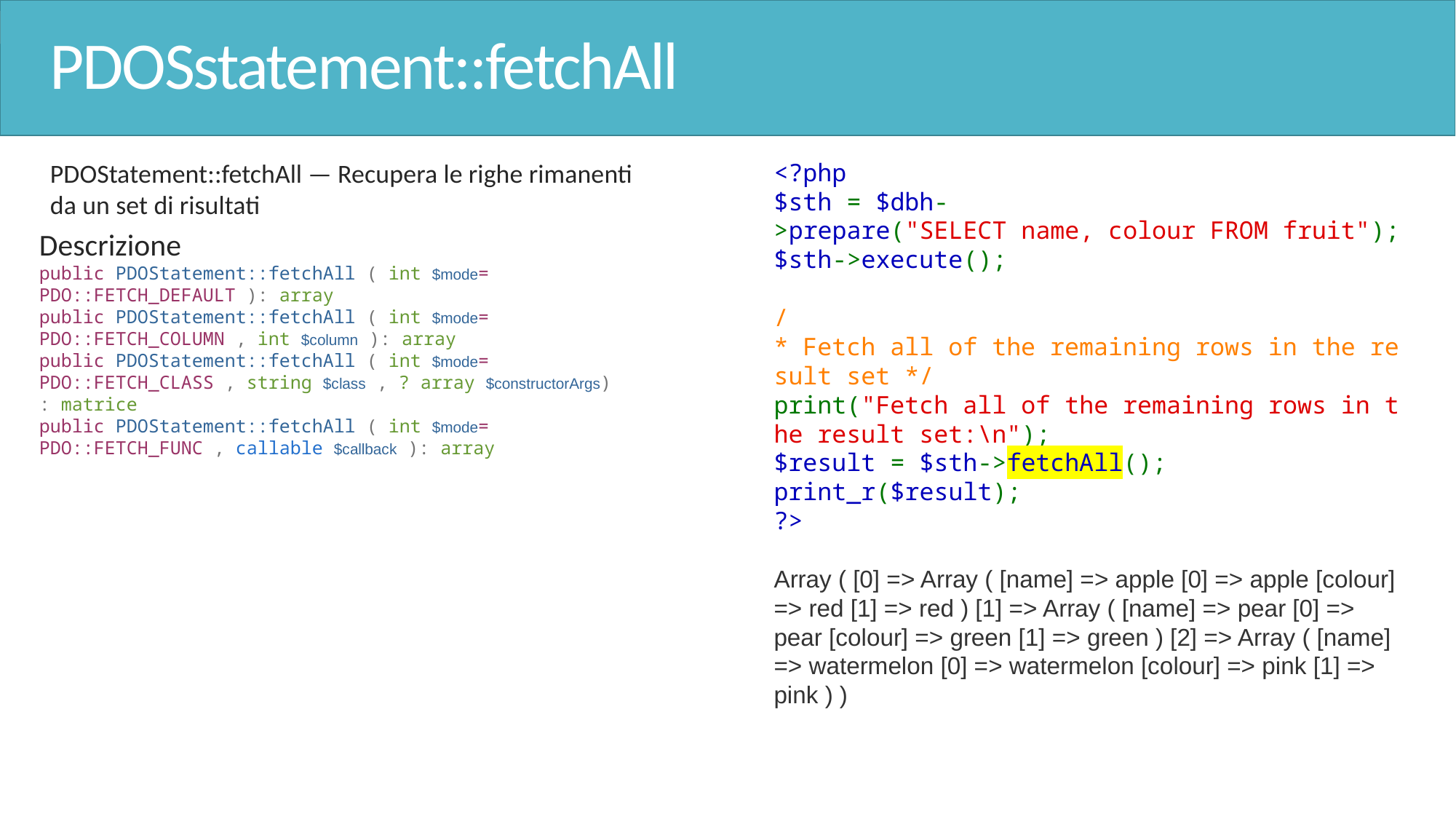

# PDOSstatement::fetchAll
PDOStatement::fetchAll — Recupera le righe rimanenti da un set di risultati

<?php
$sth = $dbh->prepare("SELECT name, colour FROM fruit");
$sth->execute();
/* Fetch all of the remaining rows in the result set */
print("Fetch all of the remaining rows in the result set:\n");
$result = $sth->fetchAll();
print_r($result);
?>

Array ( [0] => Array ( [name] => apple [0] => apple [colour] => red [1] => red ) [1] => Array ( [name] => pear [0] => pear [colour] => green [1] => green ) [2] => Array ( [name] => watermelon [0] => watermelon [colour] => pink [1] => pink ) )

Descrizione
public PDOStatement::fetchAll ( int $mode= PDO::FETCH_DEFAULT ): array
public PDOStatement::fetchAll ( int $mode= PDO::FETCH_COLUMN , int $column ): array
public PDOStatement::fetchAll ( int $mode= PDO::FETCH_CLASS , string $class , ? array $constructorArgs): matrice
public PDOStatement::fetchAll ( int $mode= PDO::FETCH_FUNC , callable $callback ): array